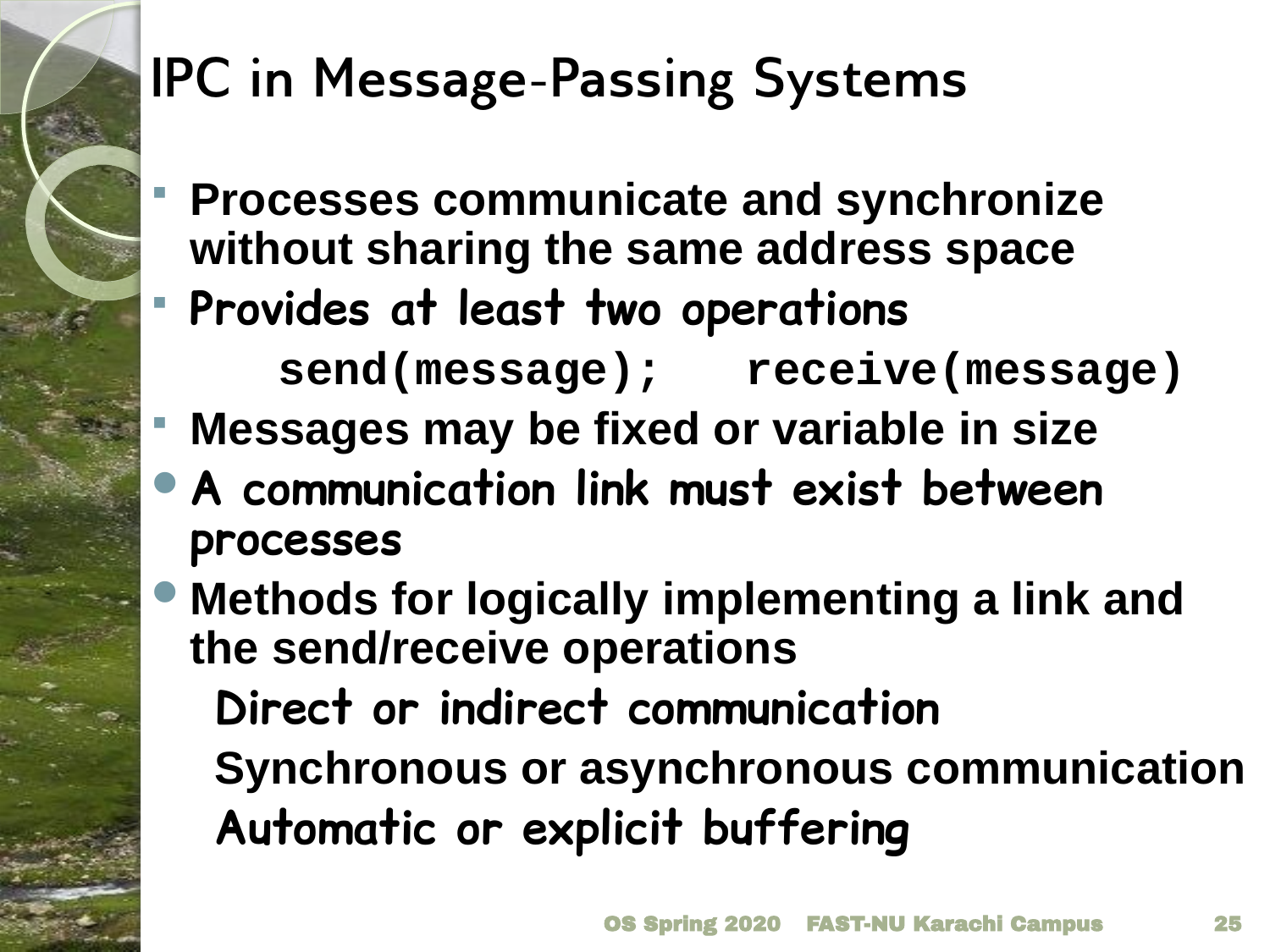

# IPC in Message-Passing Systems
Processes communicate and synchronize without sharing the same address space
Provides at least two operations
	send(message);   receive(message)
Messages may be fixed or variable in size
A communication link must exist between processes
Methods for logically implementing a link and the send/receive operations
     Direct or indirect communication
     Synchronous or asynchronous communication
     Automatic or explicit buffering

OS Spring 2020
FAST-NU Karachi Campus
25